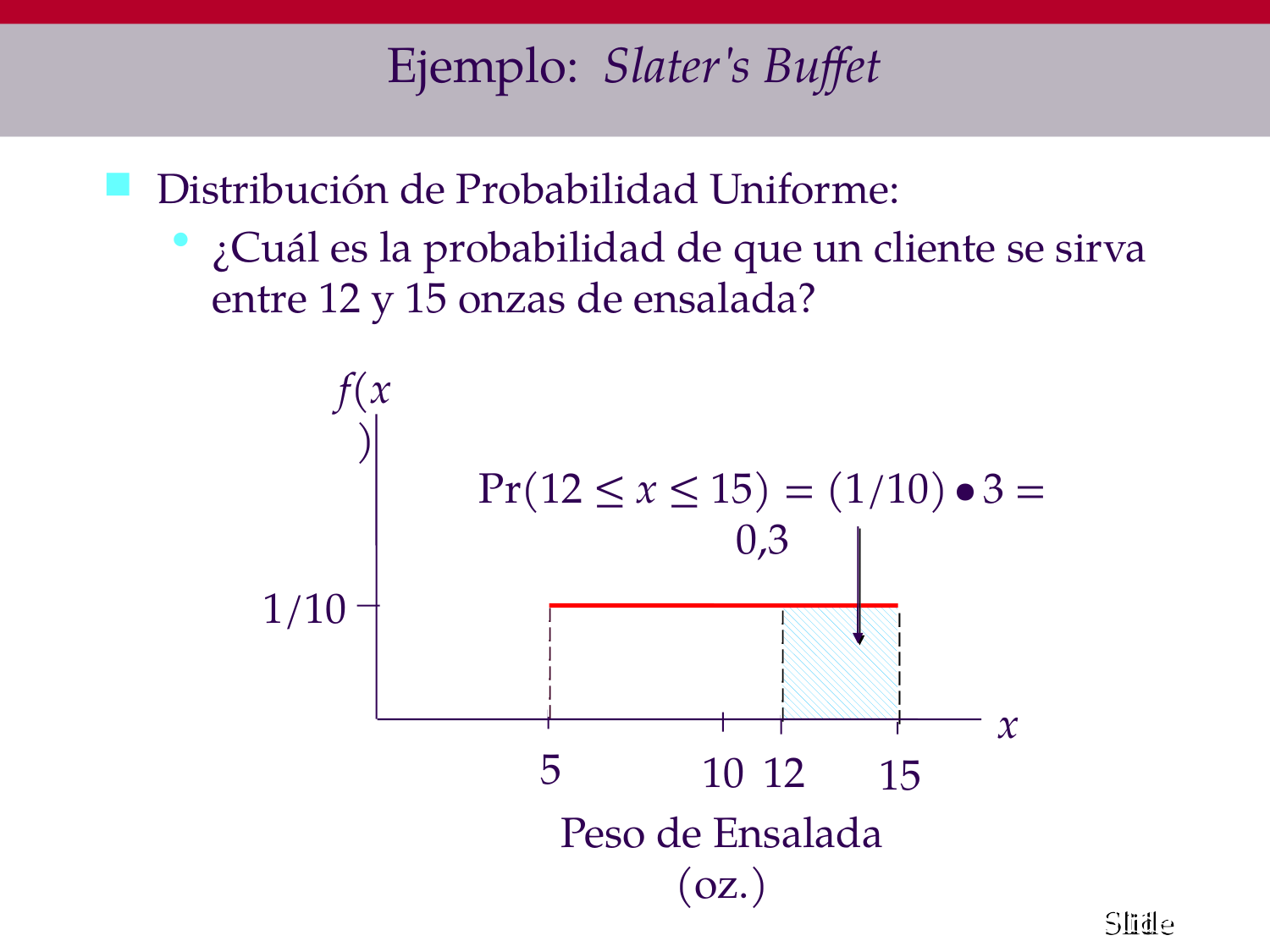

# Ejemplo:  Slater's Buffet
Distribución de Probabilidad Uniforme:
¿Cuál es la probabilidad de que un cliente se sirva entre 12 y 15 onzas de ensalada?
f(x)

Pr(12 ≤ x ≤ 15) = (1/10) ∙ 3 = 0,3

1/10

x

5
10
12
15
Peso de Ensalada (oz.)